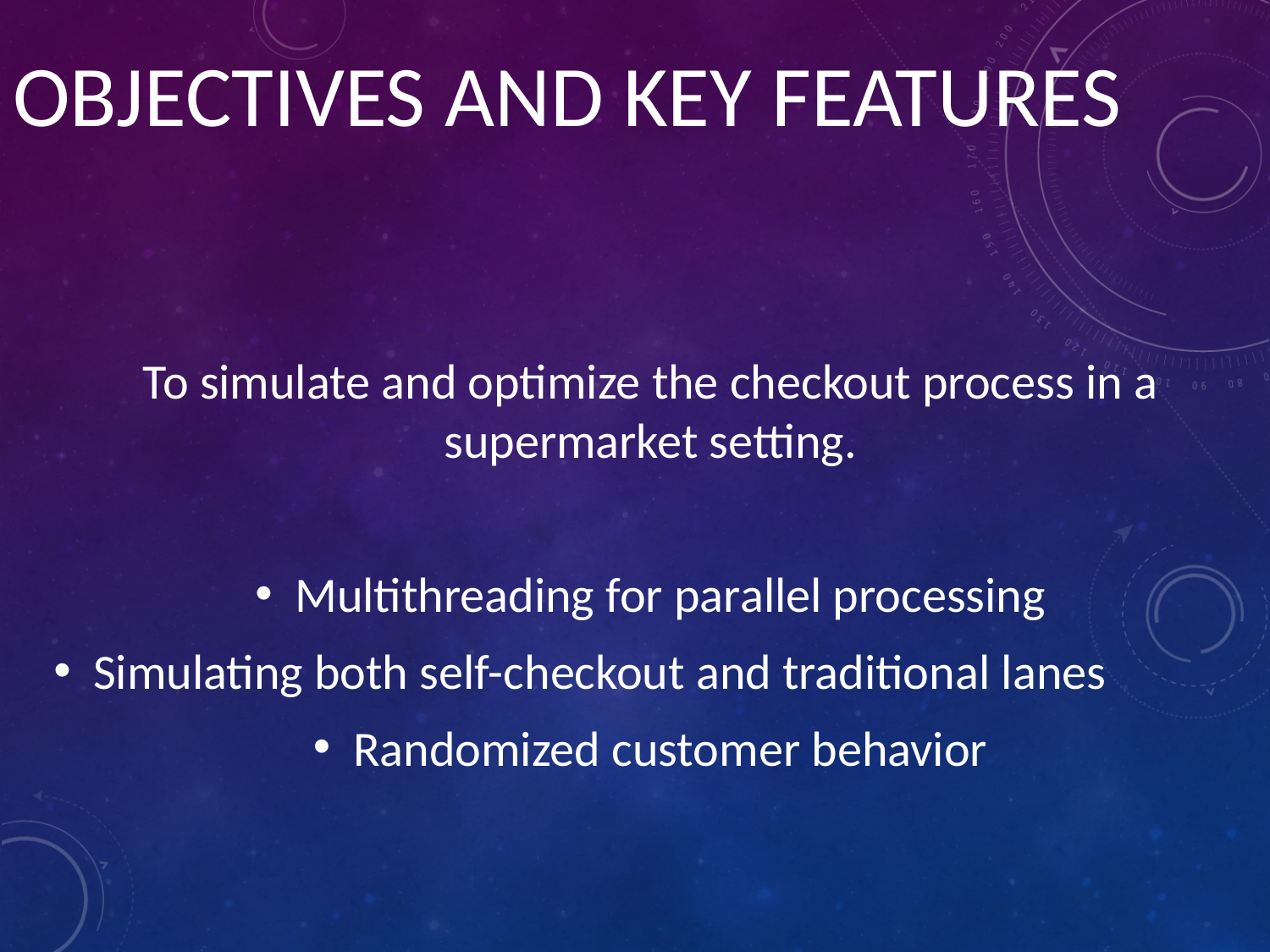

# Objectives and key features
To simulate and optimize the checkout process in a supermarket setting.

Multithreading for parallel processing
Simulating both self-checkout and traditional lanes
Randomized customer behavior